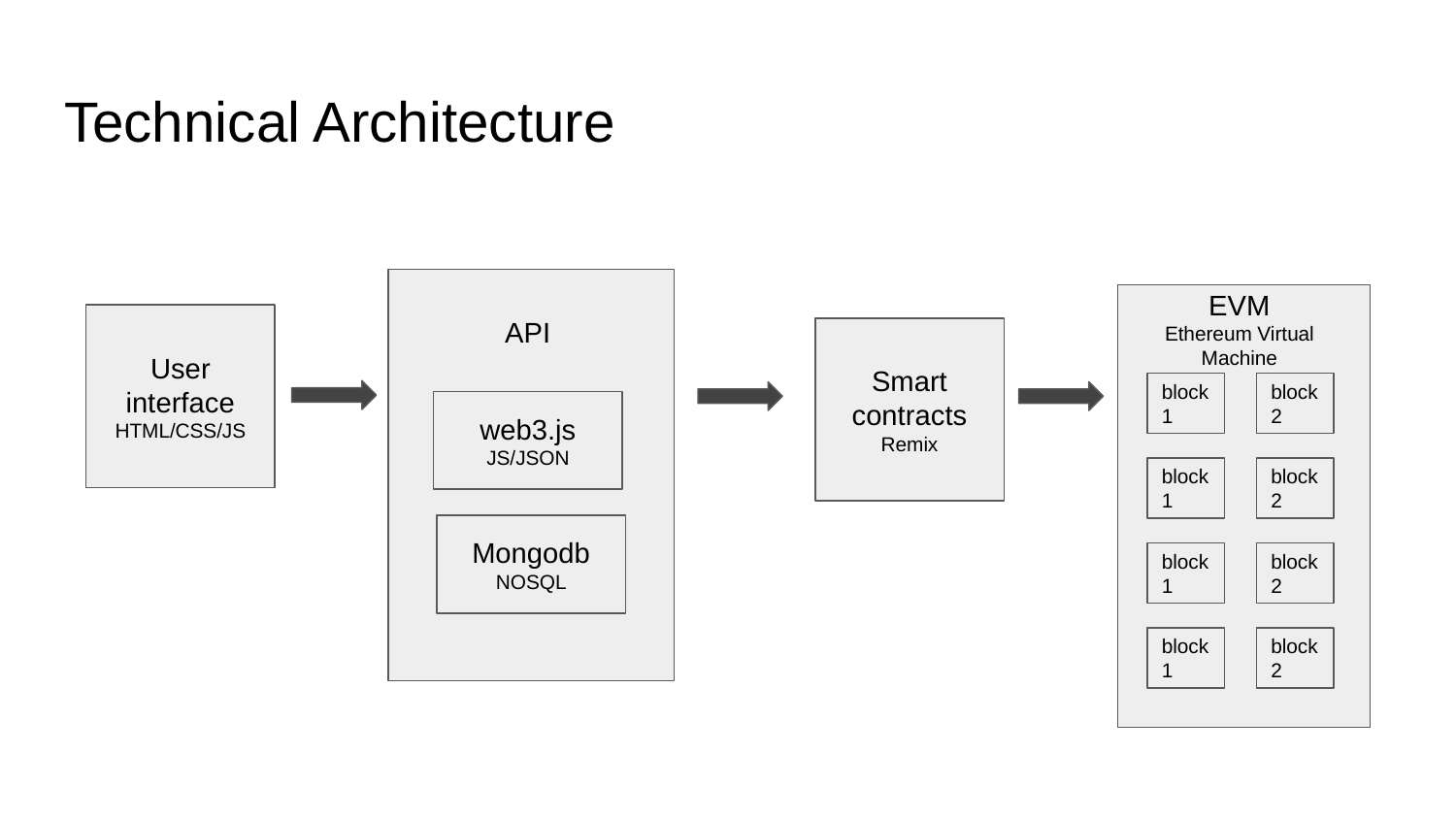

# Technical Architecture

EVM
Ethereum Virtual Machine

API

User interface
HTML/CSS/JS
Smart contracts
Remix

block 1
block 2

web3.js
JS/JSON
block 1
block 2
Mongodb
NOSQL
block 1
block 2
block 1
block 2